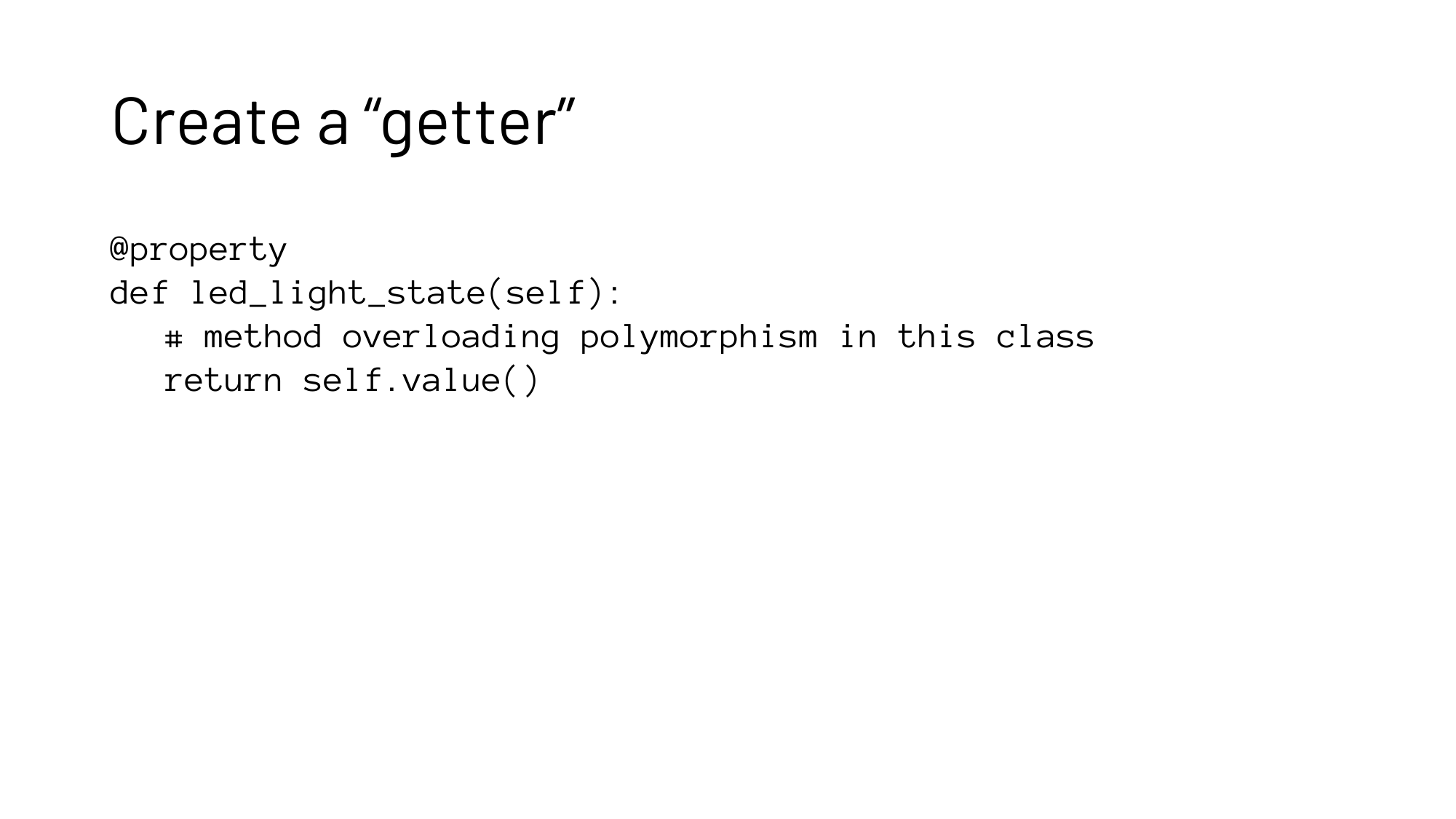

# Create a “getter”
@property
def led_light_state(self):
# method overloading polymorphism in this class
return self.value()